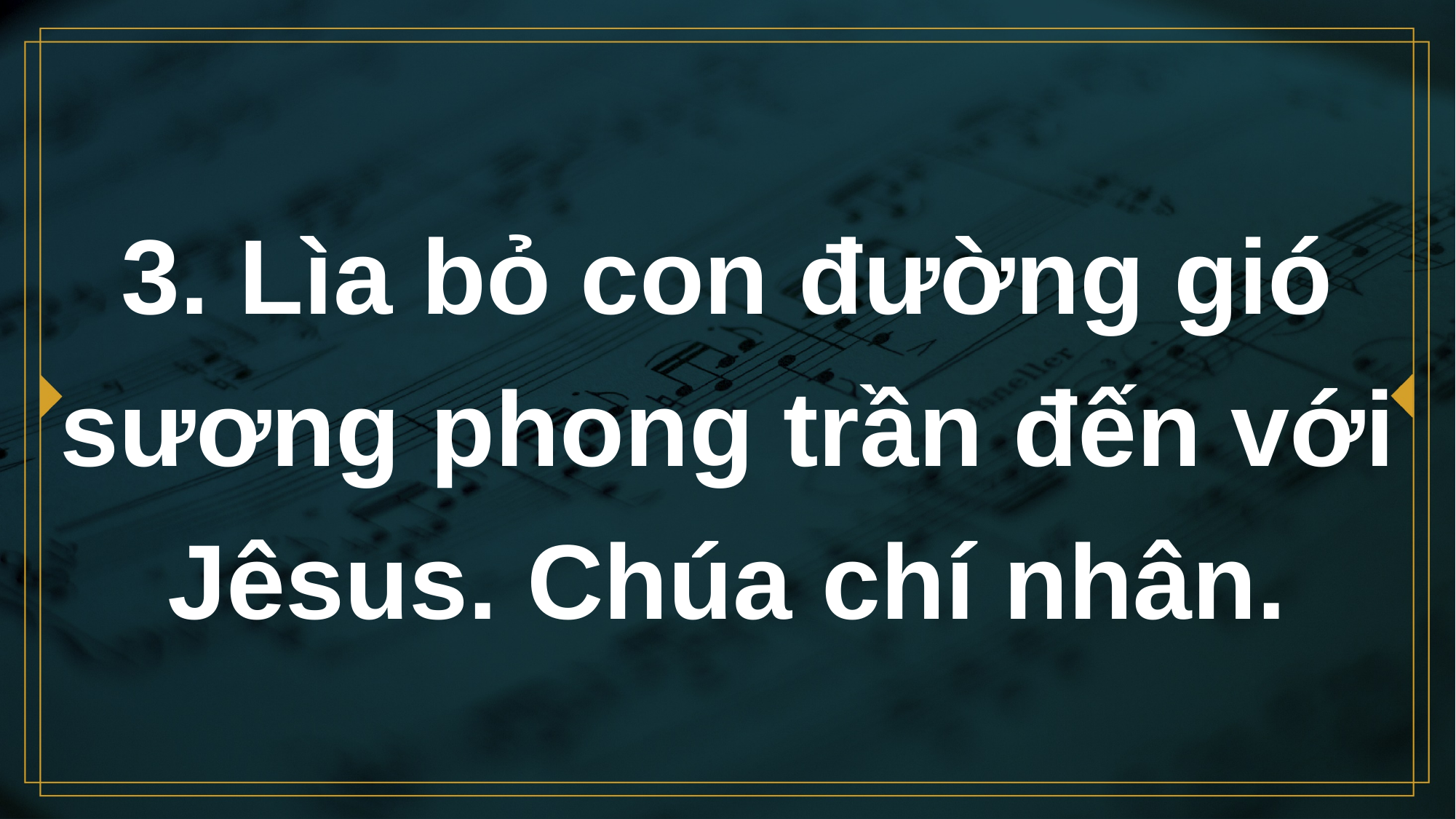

# 3. Lìa bỏ con đường gió sương phong trần đến với Jêsus. Chúa chí nhân.